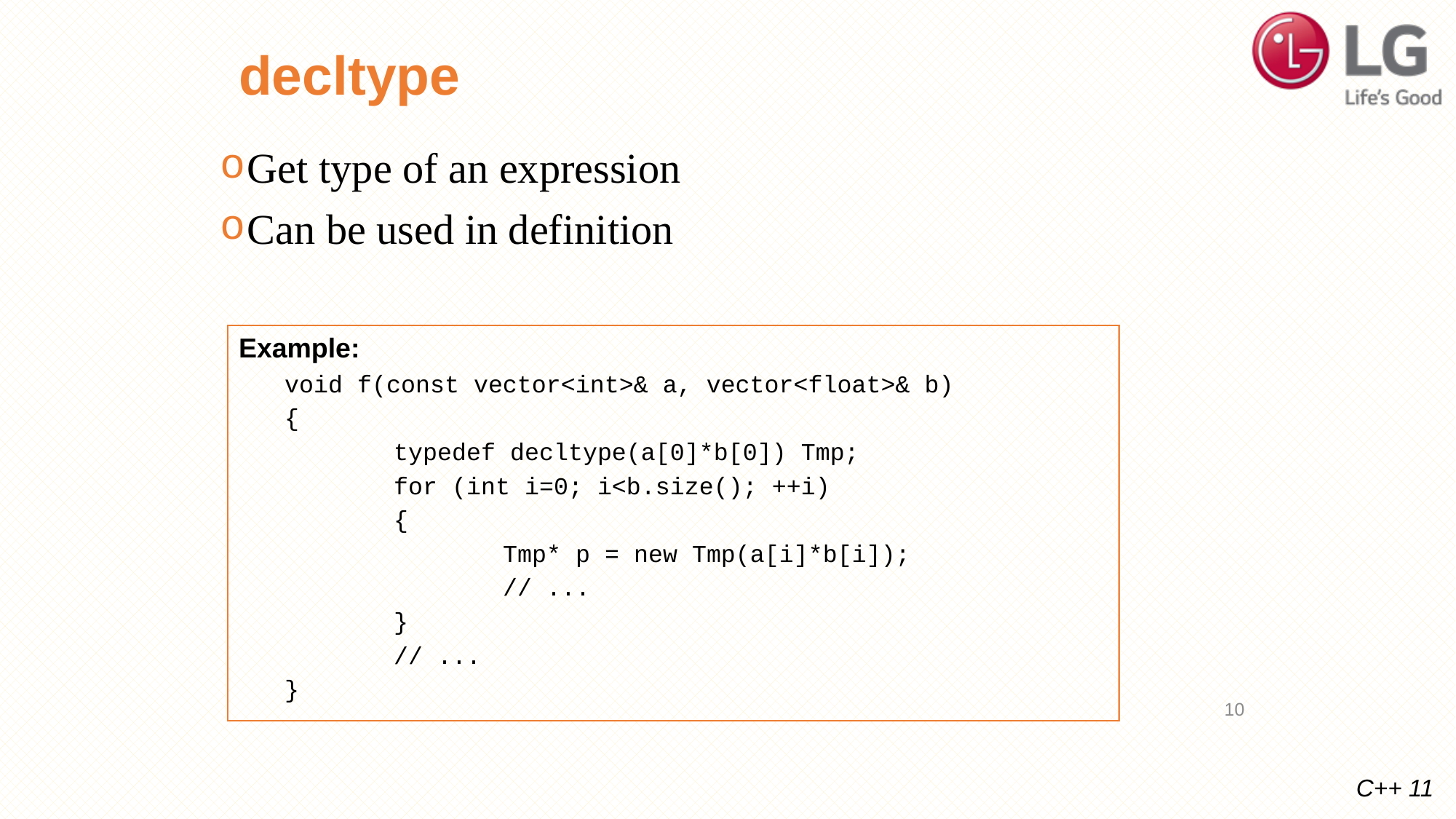

# decltype
Get type of an expression
Can be used in definition
Example:
void f(const vector<int>& a, vector<float>& b)
{
	typedef decltype(a[0]*b[0]) Tmp;
	for (int i=0; i<b.size(); ++i)
	{
		Tmp* p = new Tmp(a[i]*b[i]);
		// ...
	}
	// ...
}
10